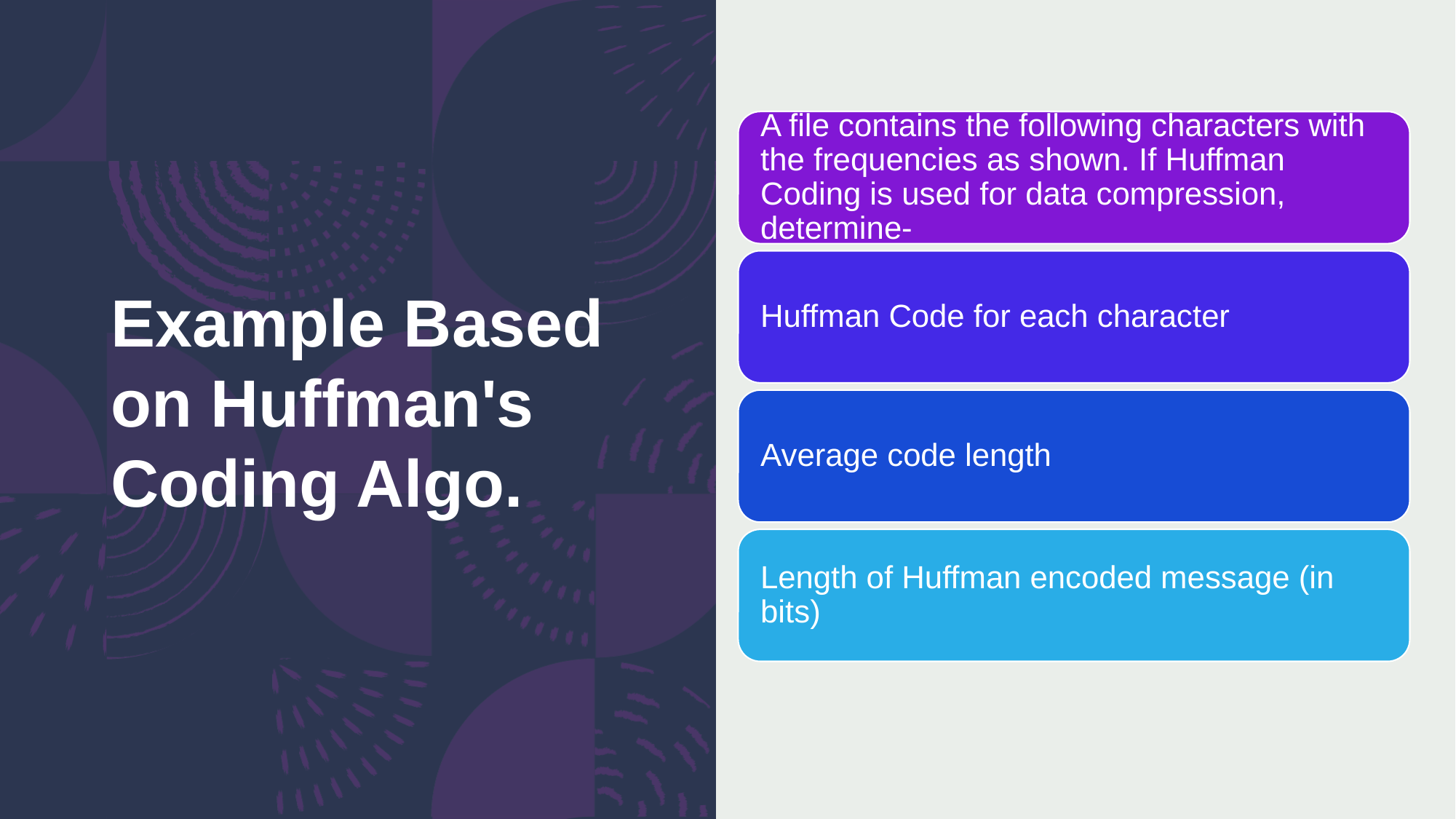

A file contains the following characters with the frequencies as shown. If Huffman Coding is used for data compression, determine-
Huffman Code for each character
Average code length
Length of Huffman encoded message (in bits)
# Example Based on Huffman's Coding Algo.